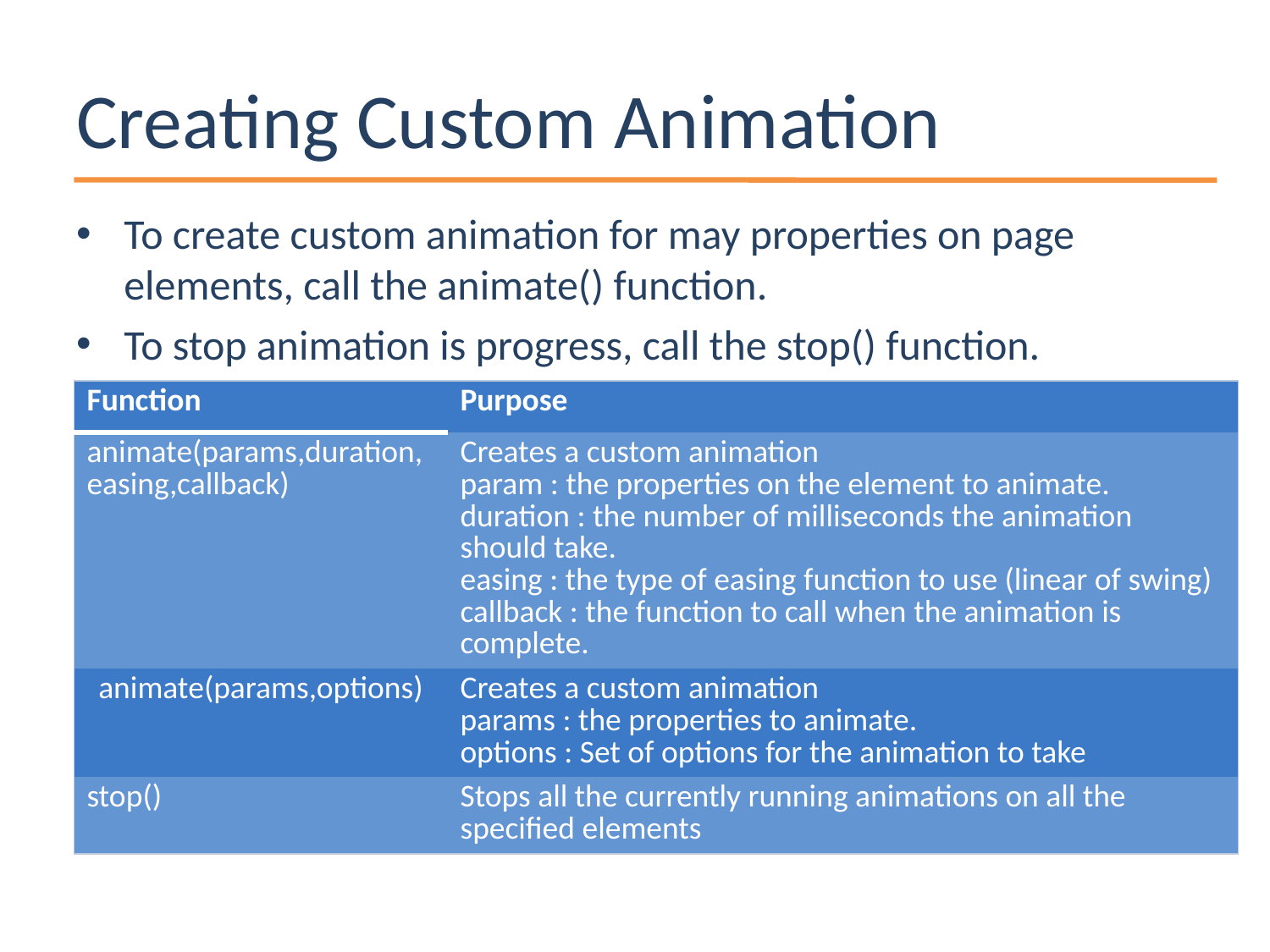

# Creating Custom Animation
To create custom animation for may properties on page elements, call the animate() function.
To stop animation is progress, call the stop() function.

| Function | Purpose |
| --- | --- |
| animate(params,duration,easing,callback) | Creates a custom animation param : the properties on the element to animate. duration : the number of milliseconds the animation should take. easing : the type of easing function to use (linear of swing) callback : the function to call when the animation is complete. |
| animate(params,options) | Creates a custom animation params : the properties to animate. options : Set of options for the animation to take |
| stop() | Stops all the currently running animations on all the specified elements |